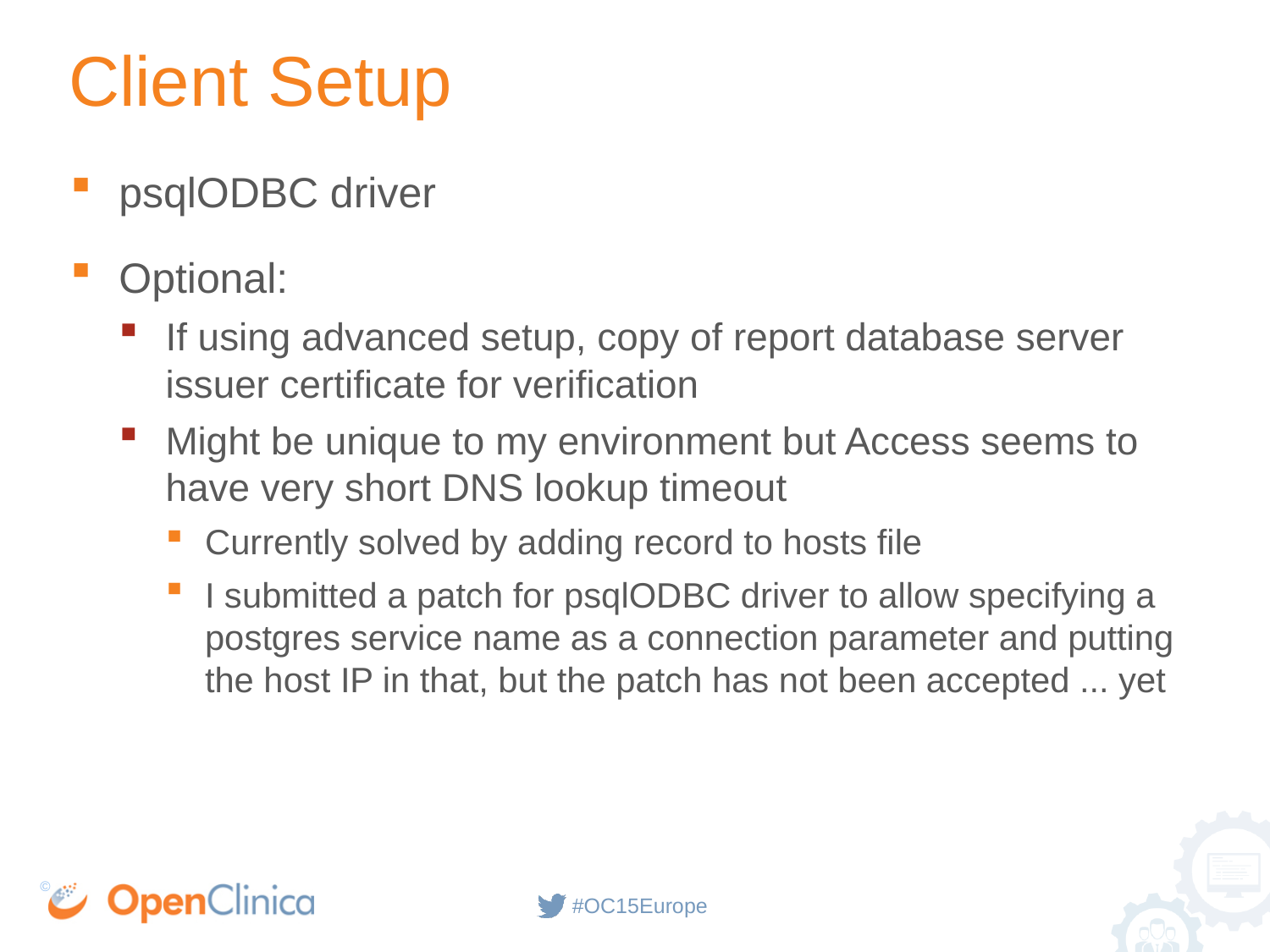

# Client Setup
psqlODBC driver
Optional:
If using advanced setup, copy of report database server issuer certificate for verification
Might be unique to my environment but Access seems to have very short DNS lookup timeout
Currently solved by adding record to hosts file
I submitted a patch for psqlODBC driver to allow specifying a postgres service name as a connection parameter and putting the host IP in that, but the patch has not been accepted ... yet